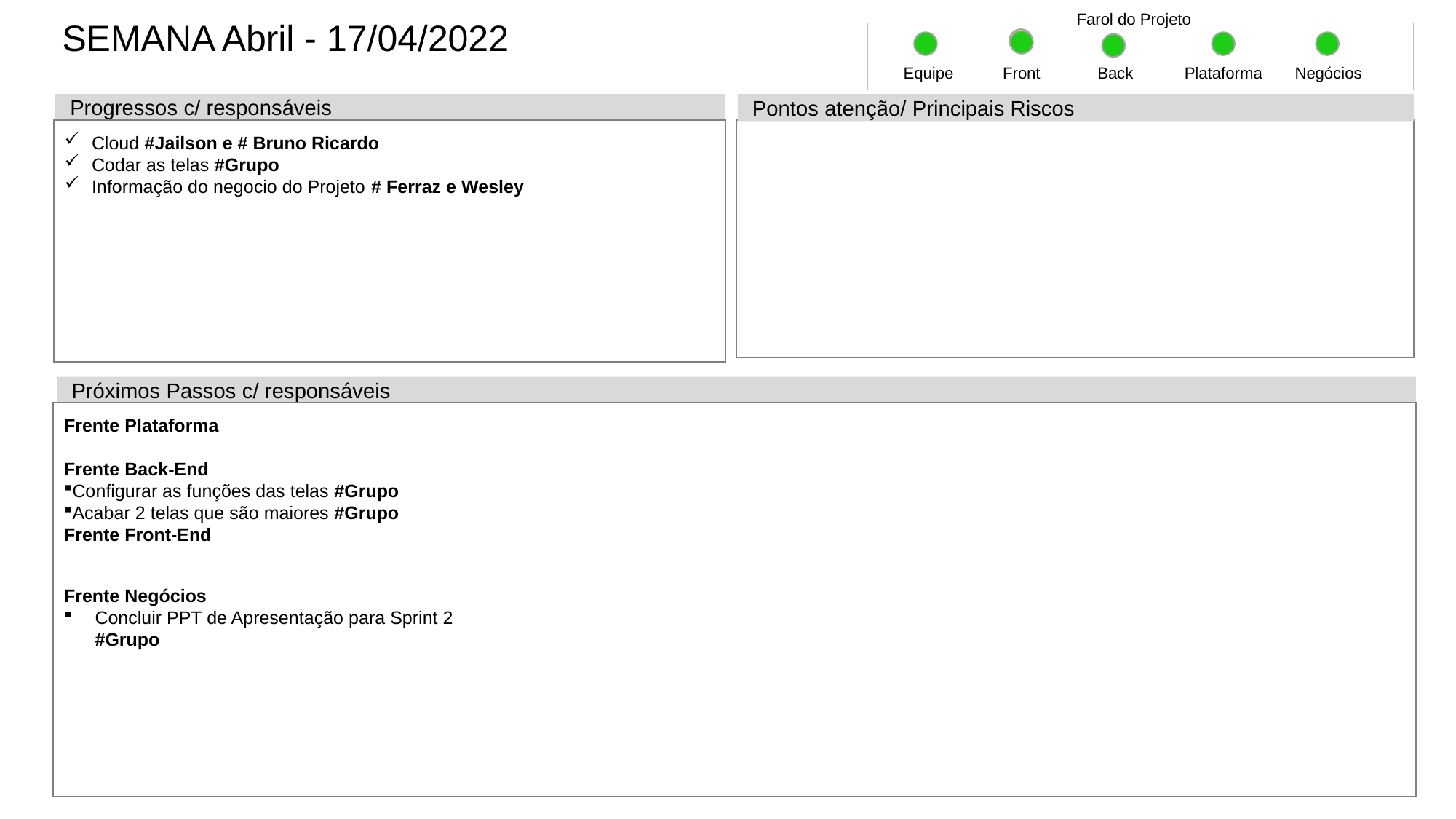

Farol do Projeto
# SEMANA Abril - 17/04/2022

Equipe
Front
Back
Plataforma
Negócios
Pontos atenção/ Principais Riscos
Progressos c/ responsáveis
Cloud #Jailson e # Bruno Ricardo
Codar as telas #Grupo
Informação do negocio do Projeto # Ferraz e Wesley

Próximos Passos c/ responsáveis
Frente Plataforma

Frente Back-End
Configurar as funções das telas #Grupo
Acabar 2 telas que são maiores #Grupo
Frente Front-End

Frente Negócios
Concluir PPT de Apresentação para Sprint 2 #Grupo